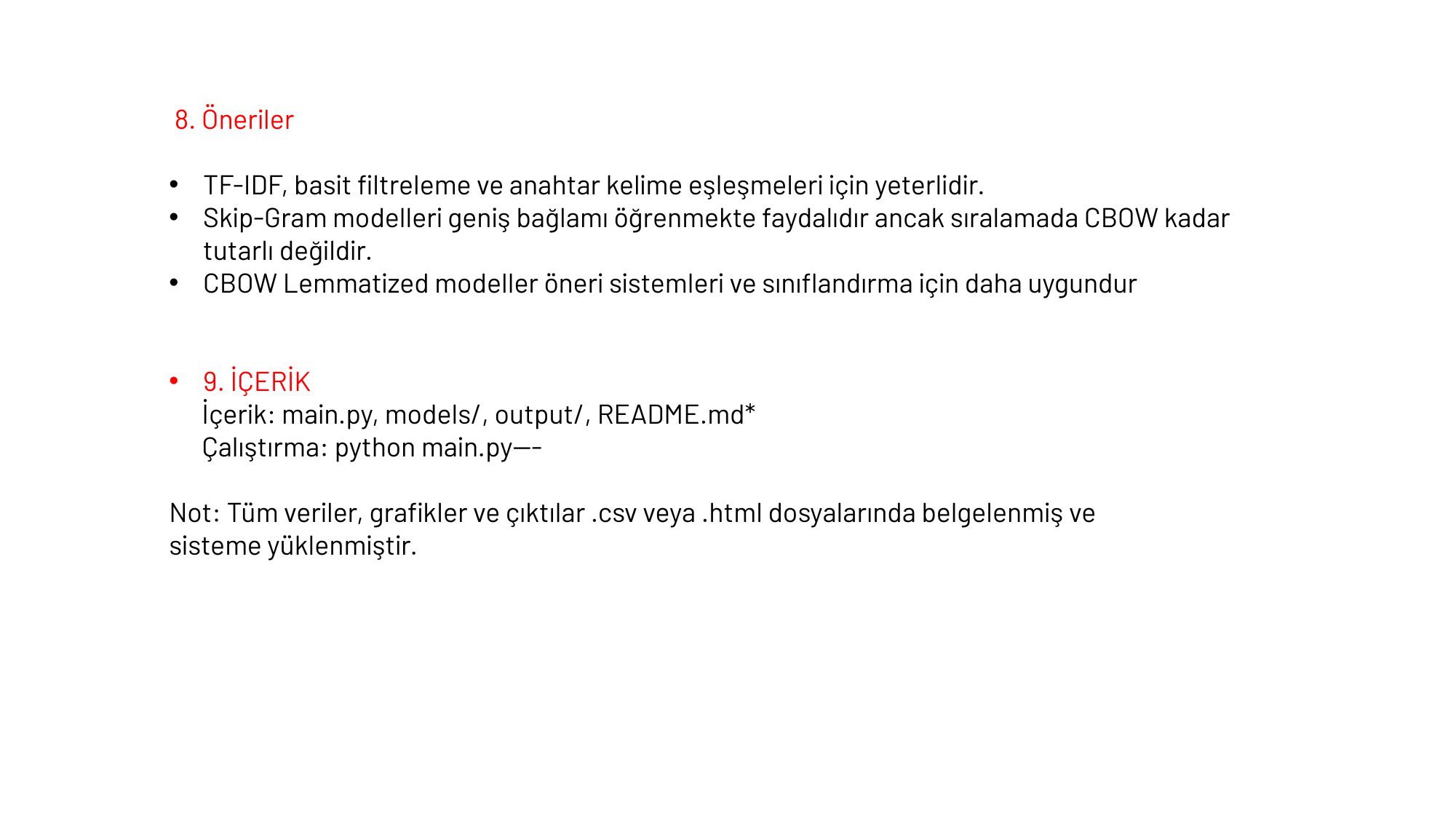

8. Öneriler

TF-IDF, basit filtreleme ve anahtar kelime eşleşmeleri için yeterlidir.
Skip-Gram modelleri geniş bağlamı öğrenmekte faydalıdır ancak sıralamada CBOW kadar tutarlı değildir.
CBOW Lemmatized modeller öneri sistemleri ve sınıflandırma için daha uygundur

9. İÇERİK
      İçerik: main.py, models/, output/, README.md*
      Çalıştırma: python main.py---

Not: Tüm veriler, grafikler ve çıktılar .csv veya .html dosyalarında belgelenmiş ve sisteme yüklenmiştir.